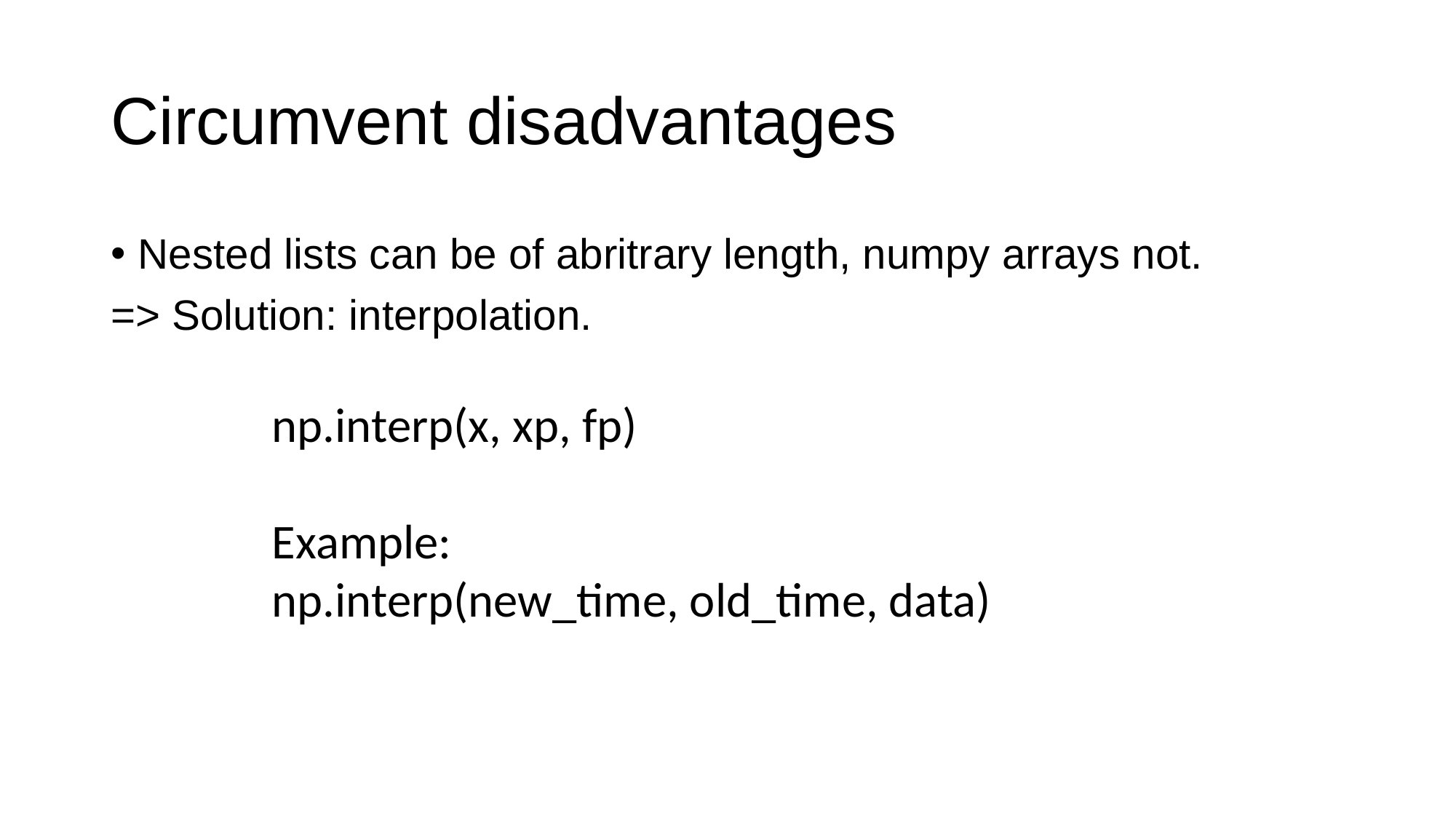

# Circumvent disadvantages
Nested lists can be of abritrary length, numpy arrays not.
=> Solution: interpolation.
np.interp(x, xp, fp)

Example:
np.interp(new_time, old_time, data)